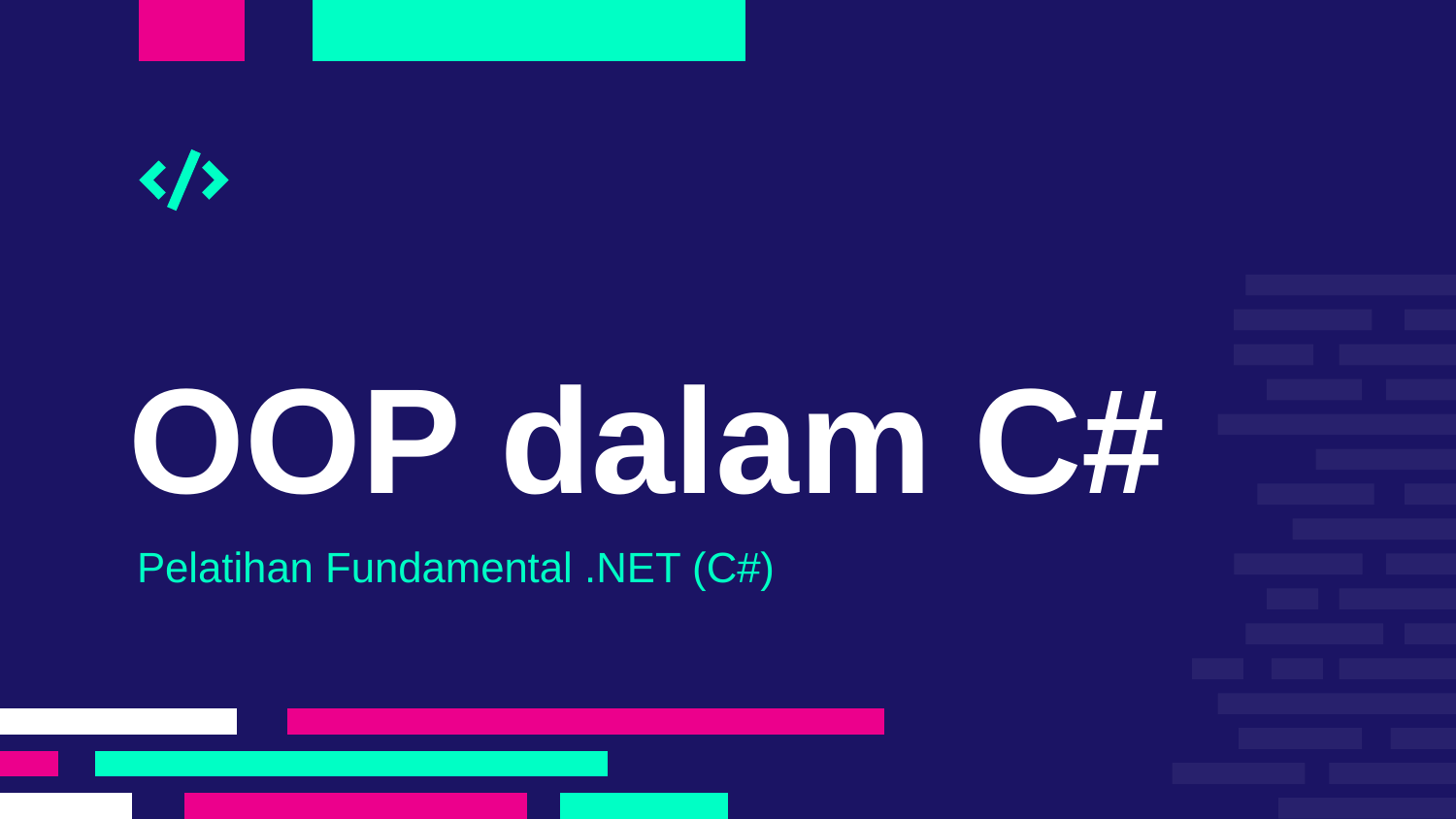

# OOP dalam C#
Pelatihan Fundamental .NET (C#)